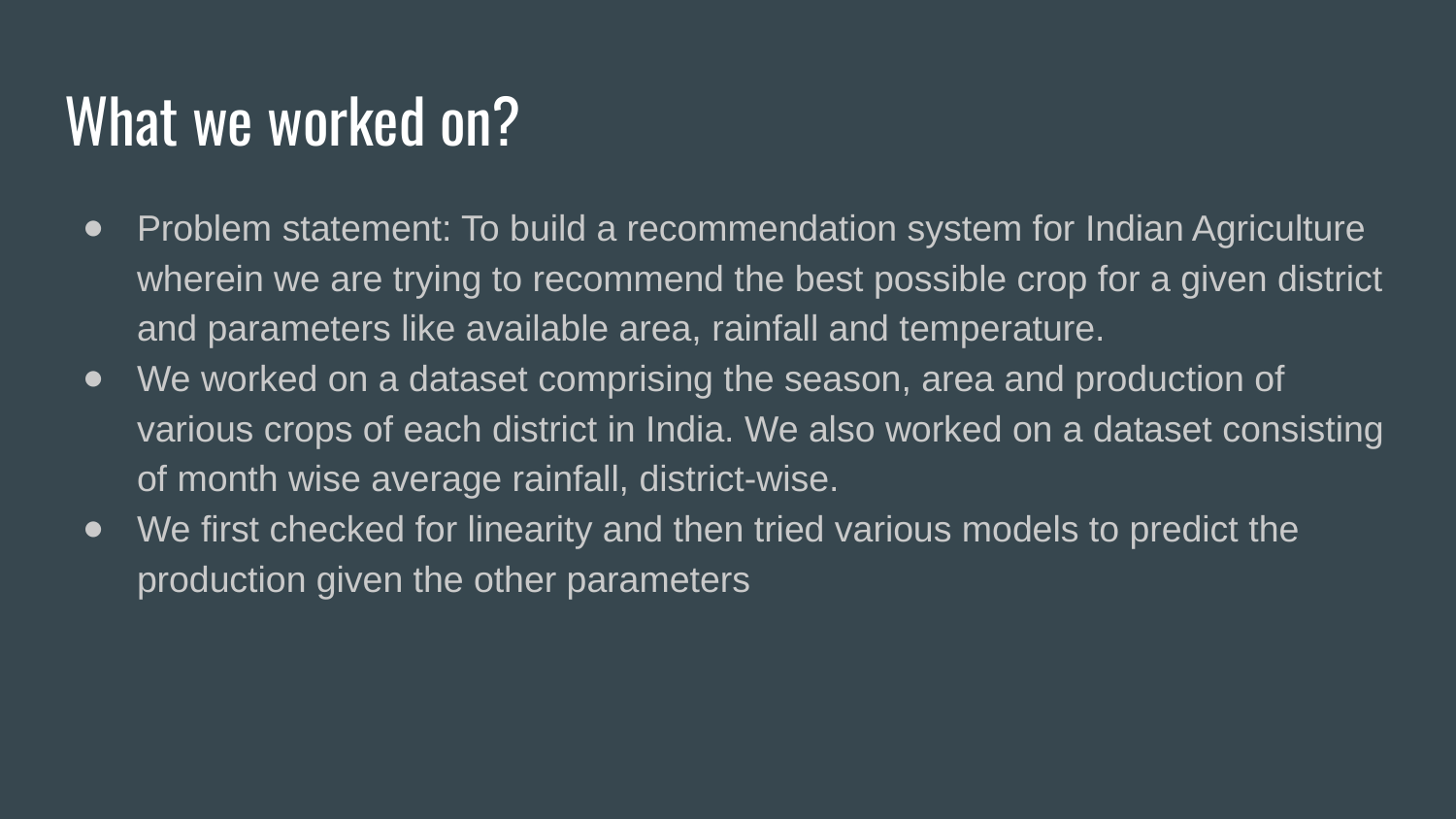

# What we worked on?
Problem statement: To build a recommendation system for Indian Agriculture wherein we are trying to recommend the best possible crop for a given district and parameters like available area, rainfall and temperature.
We worked on a dataset comprising the season, area and production of various crops of each district in India. We also worked on a dataset consisting of month wise average rainfall, district-wise.
We first checked for linearity and then tried various models to predict the production given the other parameters